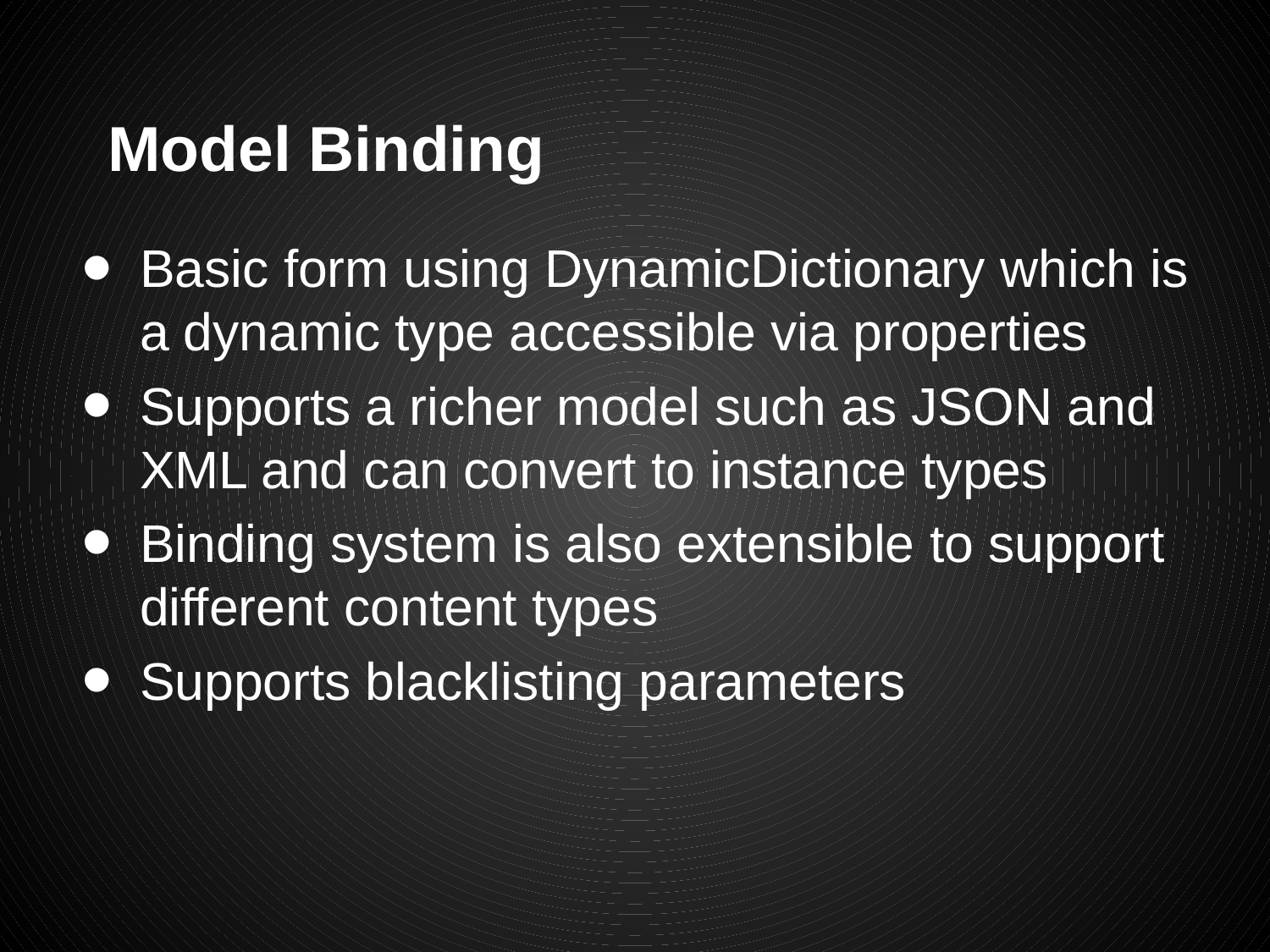

# Model Binding
Basic form using DynamicDictionary which is a dynamic type accessible via properties
Supports a richer model such as JSON and XML and can convert to instance types
Binding system is also extensible to support different content types
Supports blacklisting parameters